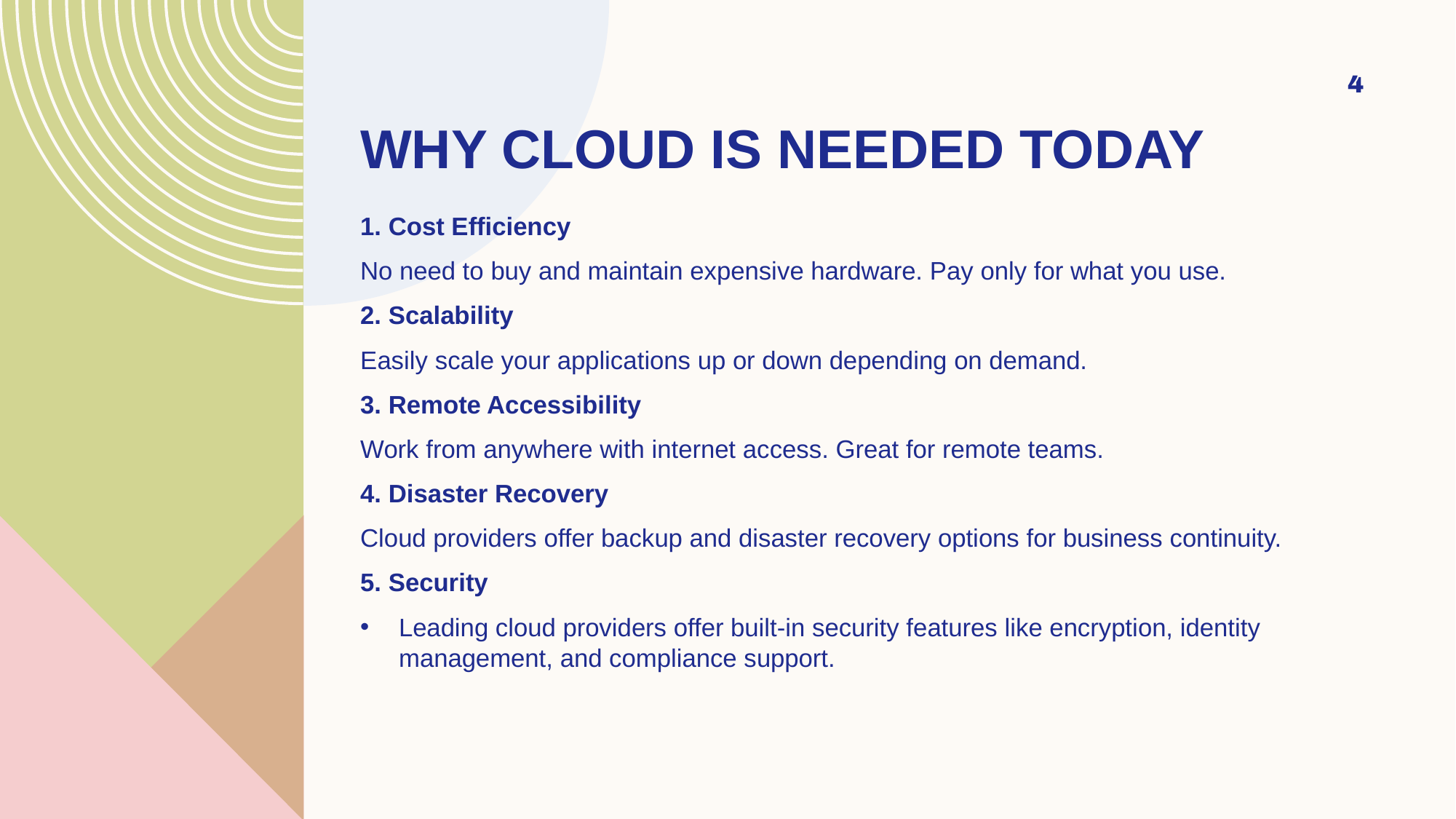

4
# Why Cloud is Needed Today
1. Cost Efficiency
No need to buy and maintain expensive hardware. Pay only for what you use.
2. Scalability
Easily scale your applications up or down depending on demand.
3. Remote Accessibility
Work from anywhere with internet access. Great for remote teams.
4. Disaster Recovery
Cloud providers offer backup and disaster recovery options for business continuity.
5. Security
Leading cloud providers offer built-in security features like encryption, identity management, and compliance support.